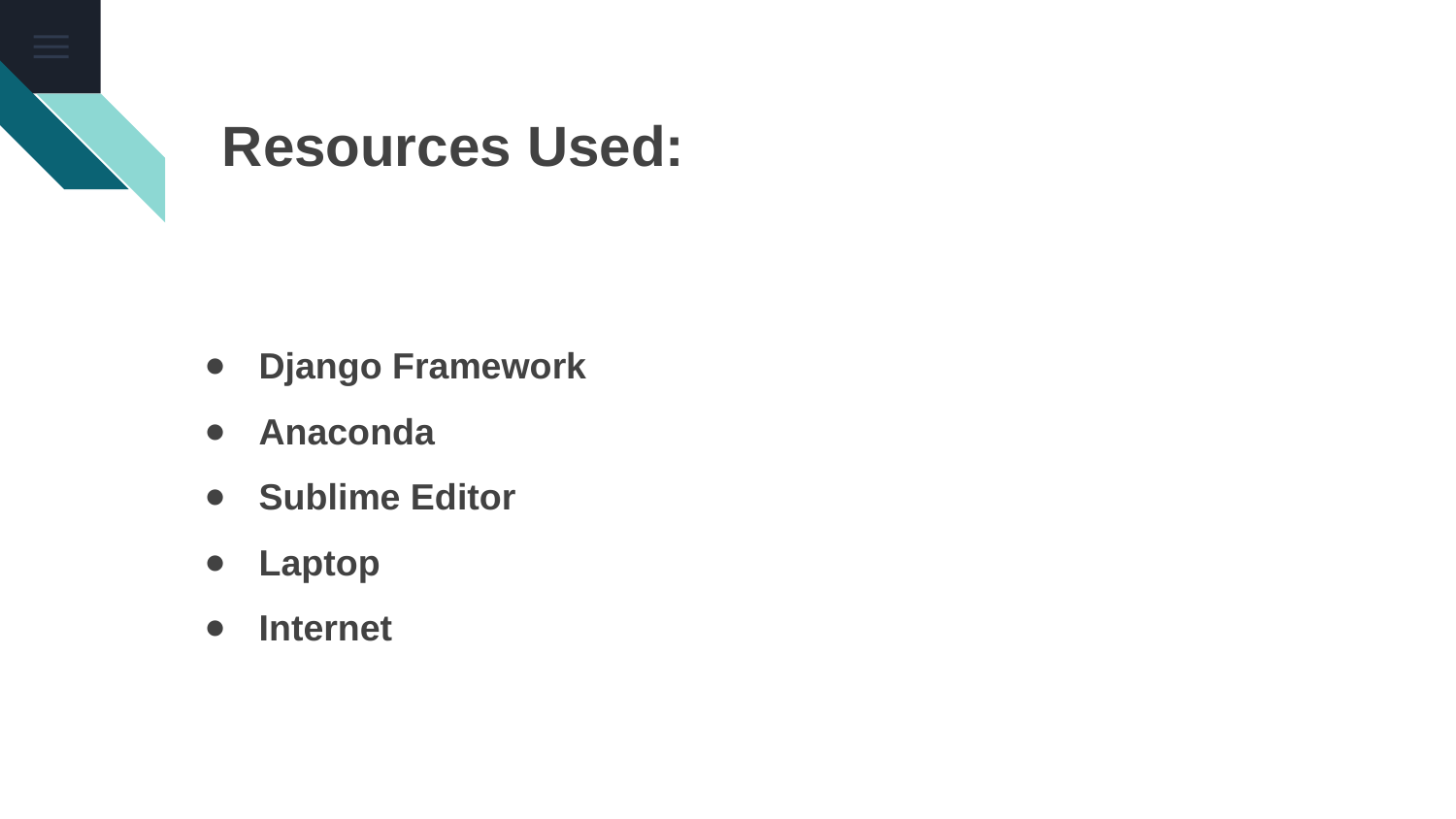

Resources Used:
# Django Framework
Anaconda
Sublime Editor
Laptop
Internet